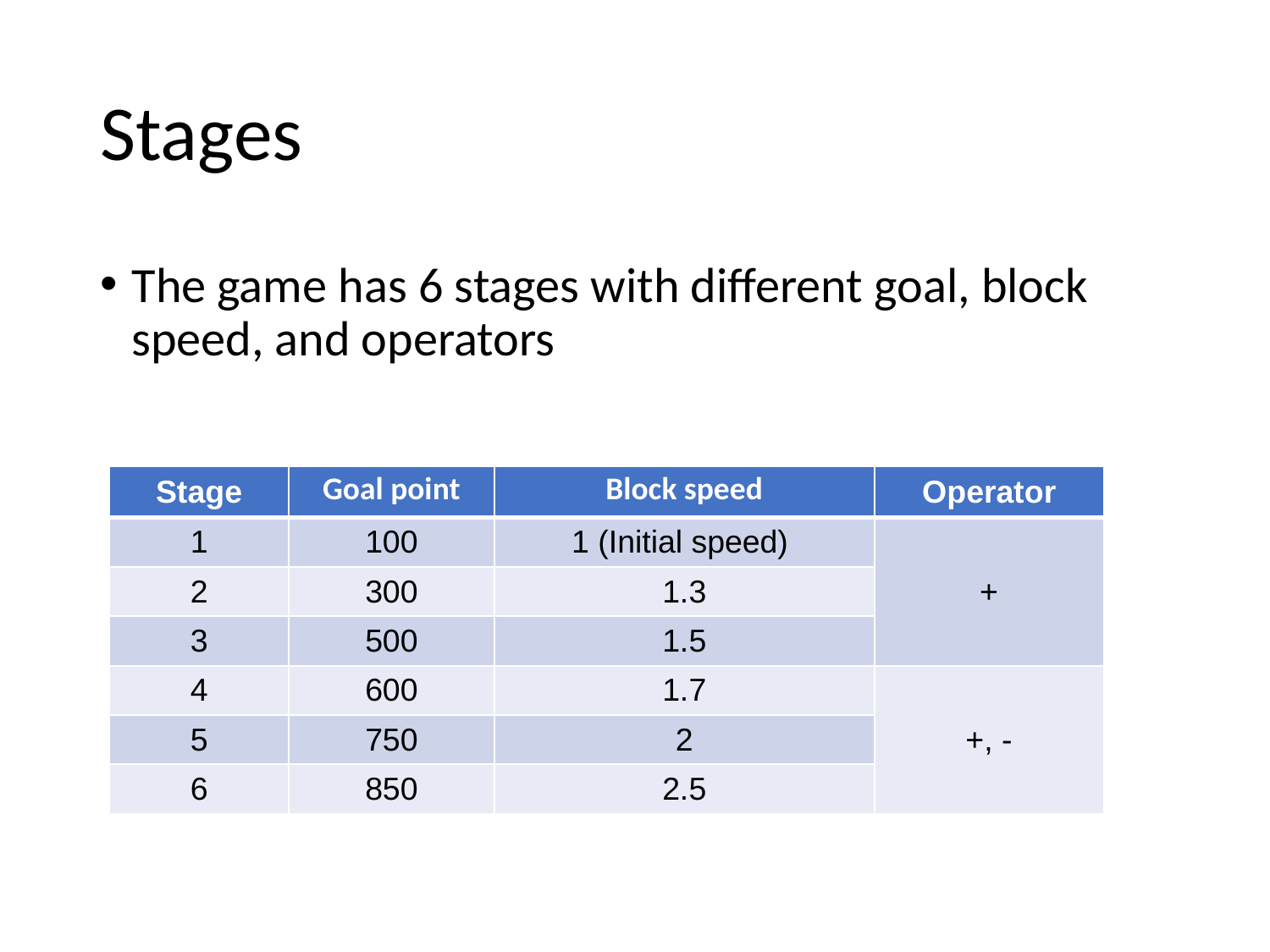

# Stages
The game has 6 stages with different goal, block speed, and operators

| Stage | Goal point | Block speed | Operator |
| --- | --- | --- | --- |
| 1 | 100 | 1 (Initial speed) | + |
| 2 | 300 | 1.3 |  |
| 3 | 500 | 1.5 |  |
| 4 | 600 | 1.7 | +, - |
| 5 | 750 | 2 |  |
| 6 | 850 | 2.5 |  |